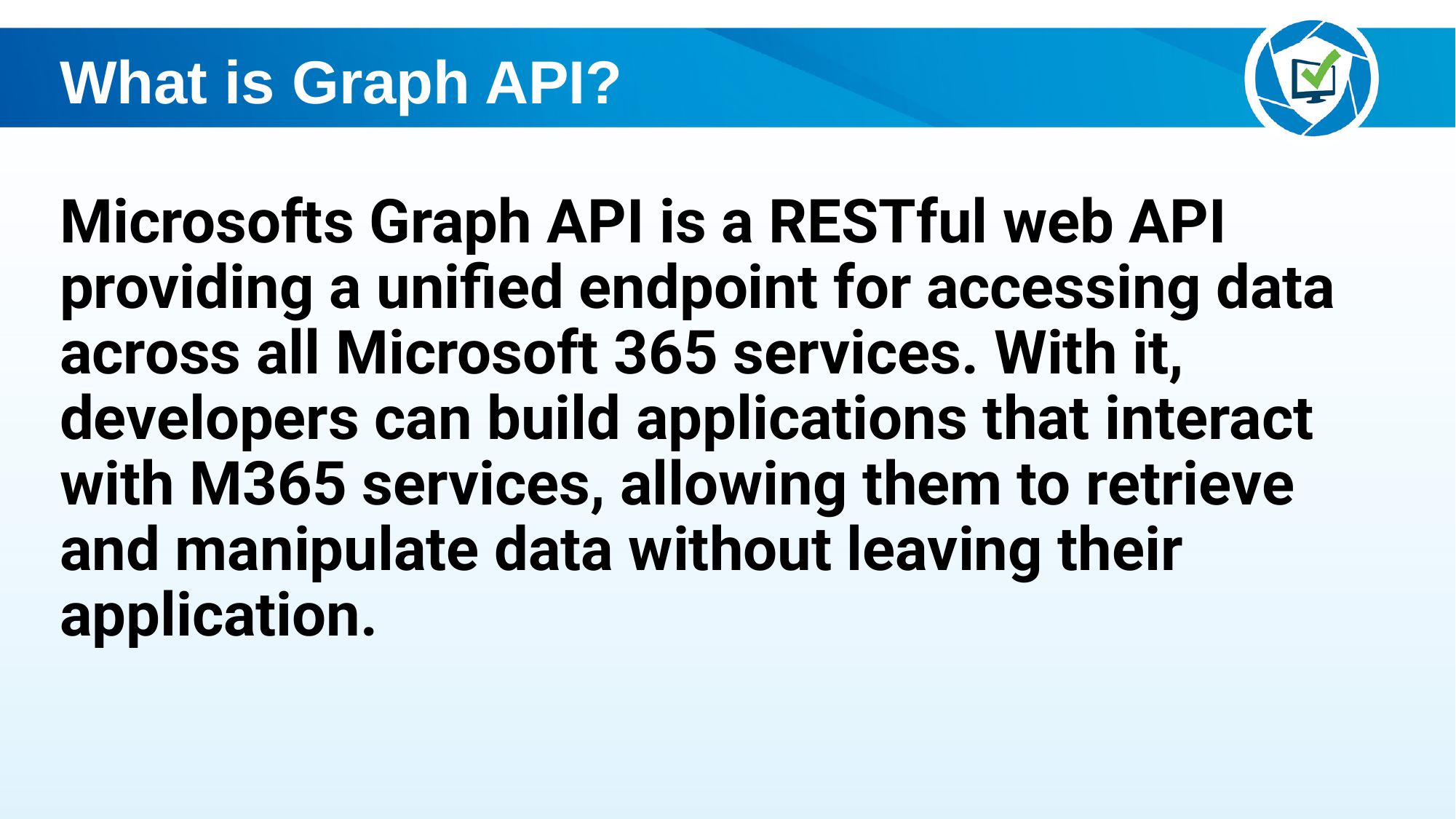

What is Graph API?

Microsofts Graph API is a RESTful web API providing a unified endpoint for accessing data across all Microsoft 365 services. With it, developers can build applications that interact with M365 services, allowing them to retrieve and manipulate data without leaving their application.